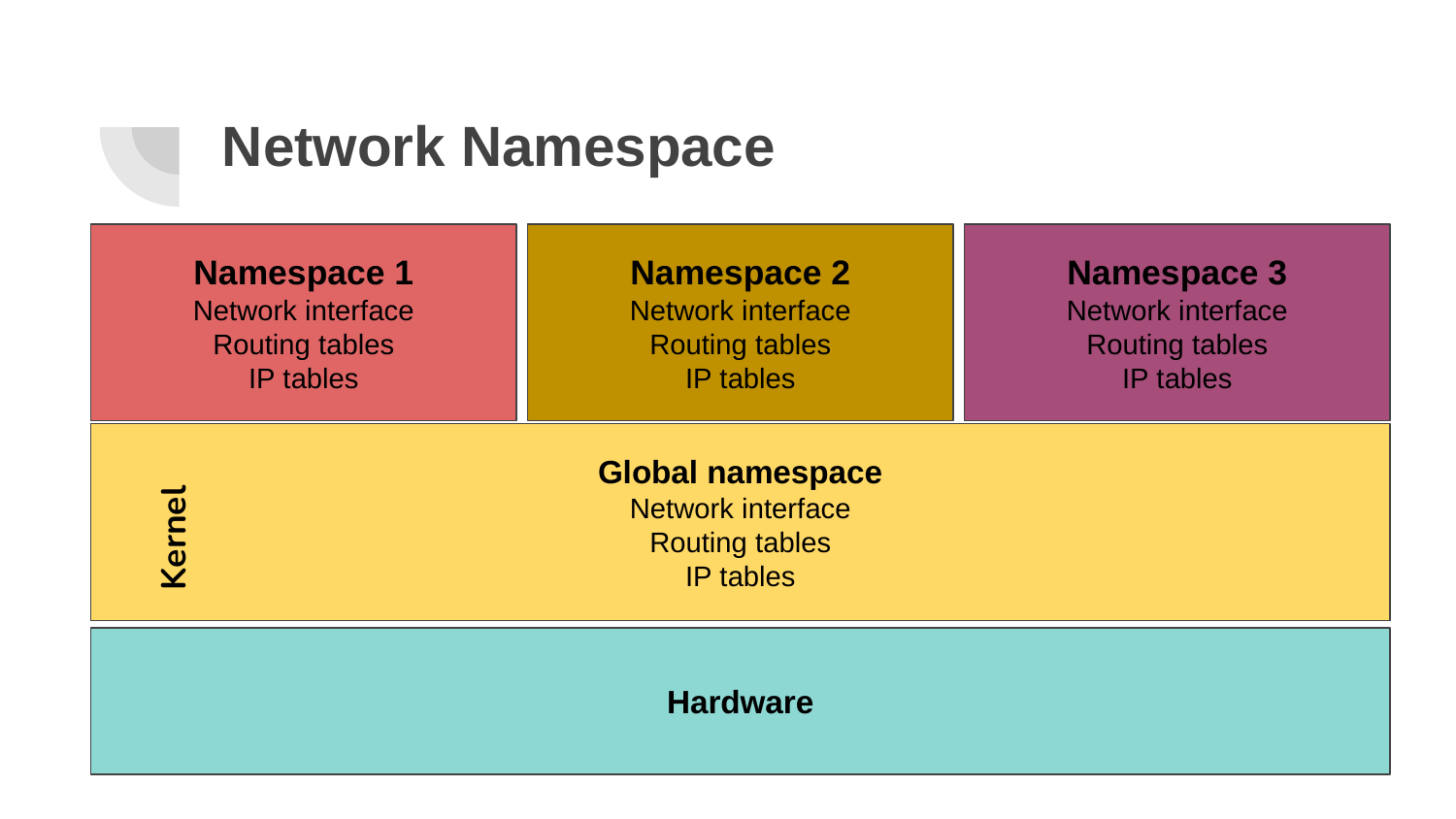

# Network Namespace
Namespace 1
Network interface
Routing tables
IP tables
Namespace 2
Network interface
Routing tables
IP tables
Namespace 3
Network interface
Routing tables
IP tables
Global namespace
Network interface
Routing tables
IP tables
Kernel
Hardware